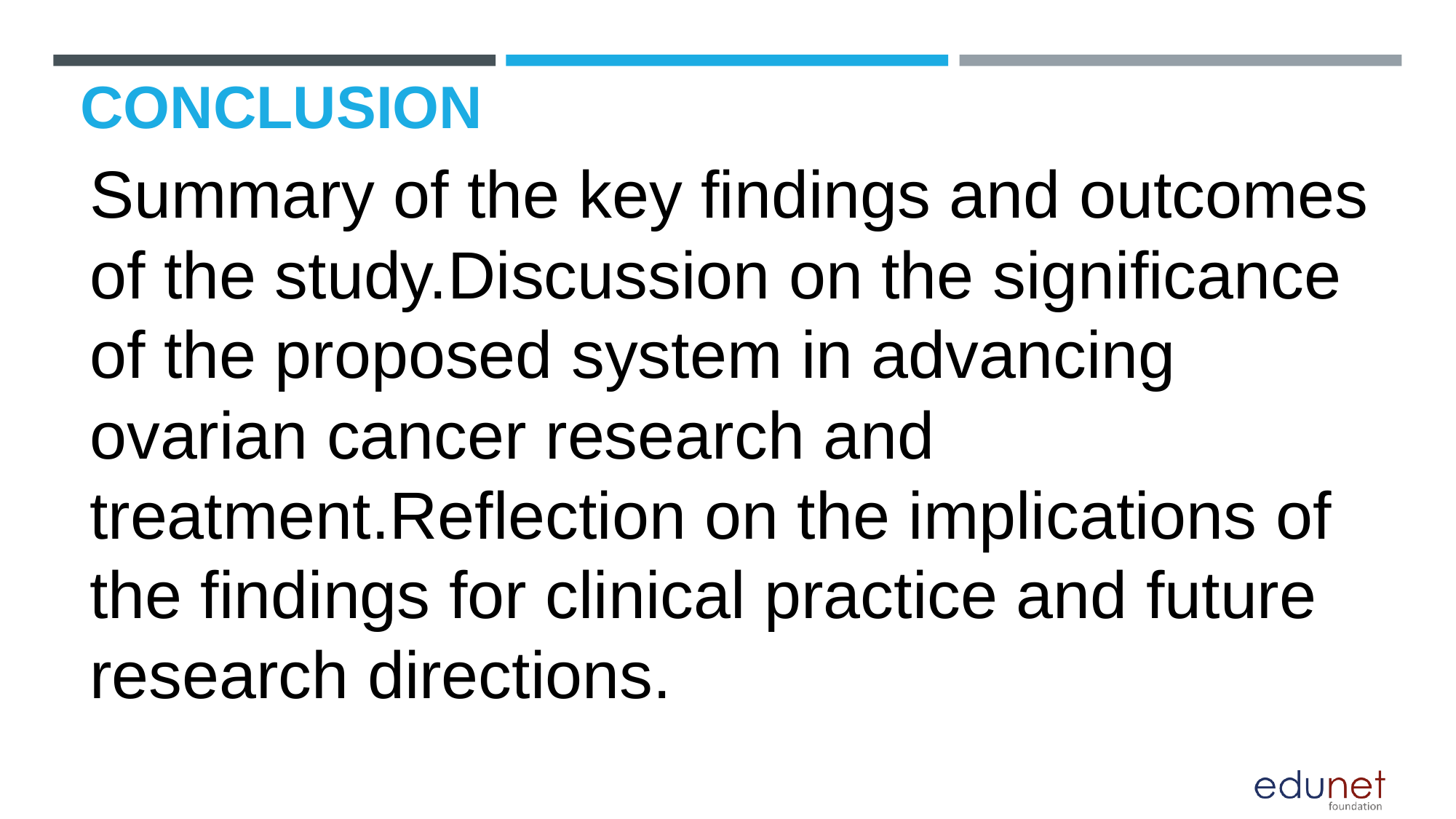

# CONCLUSION

Summary of the key findings and outcomes of the study.Discussion on the significance of the proposed system in advancing ovarian cancer research and treatment.Reflection on the implications of the findings for clinical practice and future research directions.